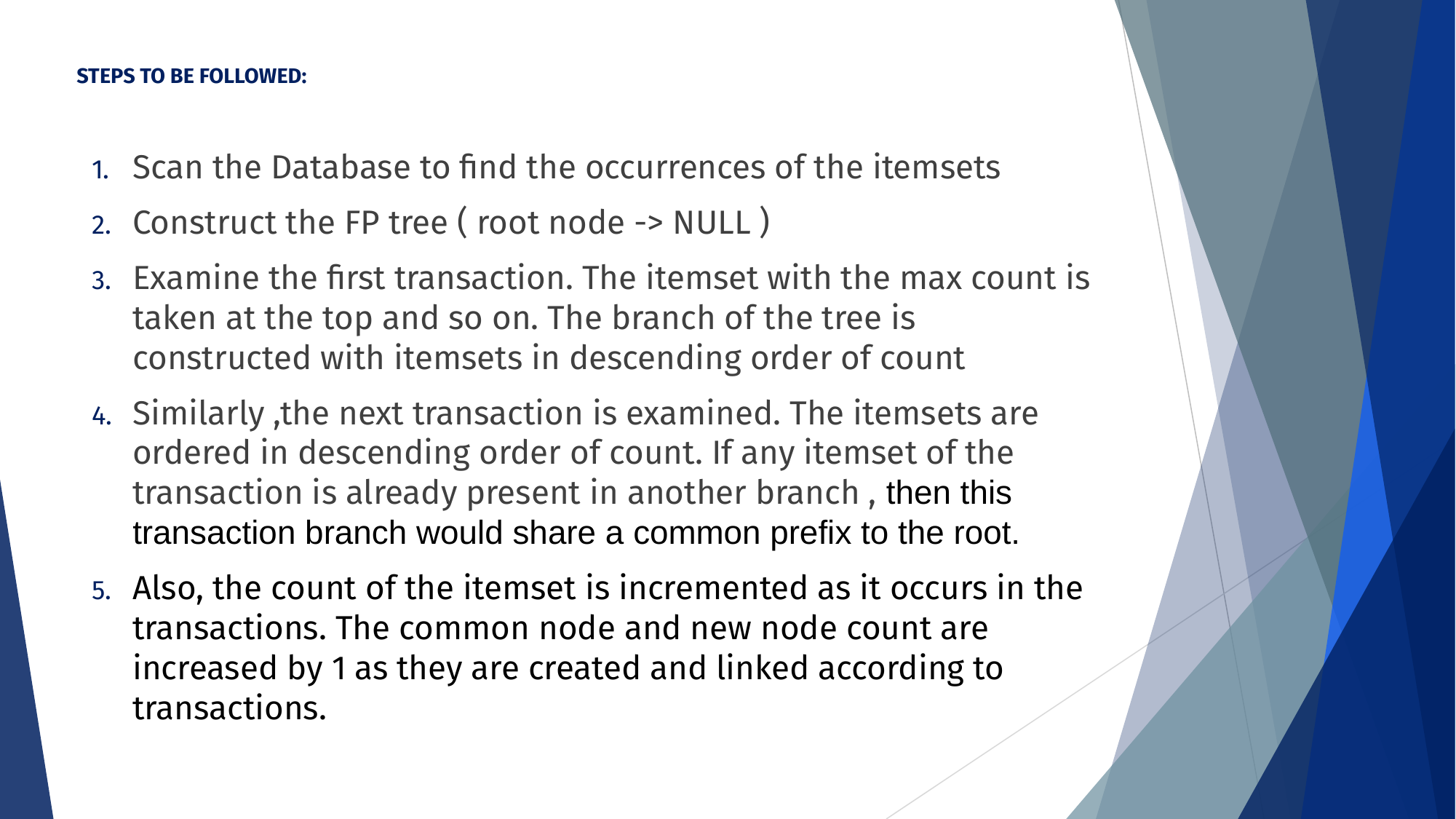

# STEPS TO BE FOLLOWED:
Scan the Database to find the occurrences of the itemsets
Construct the FP tree ( root node -> NULL )
Examine the first transaction. The itemset with the max count is taken at the top and so on. The branch of the tree is constructed with itemsets in descending order of count
Similarly ,the next transaction is examined. The itemsets are ordered in descending order of count. If any itemset of the transaction is already present in another branch , then this transaction branch would share a common prefix to the root.
Also, the count of the itemset is incremented as it occurs in the transactions. The common node and new node count are increased by 1 as they are created and linked according to transactions.